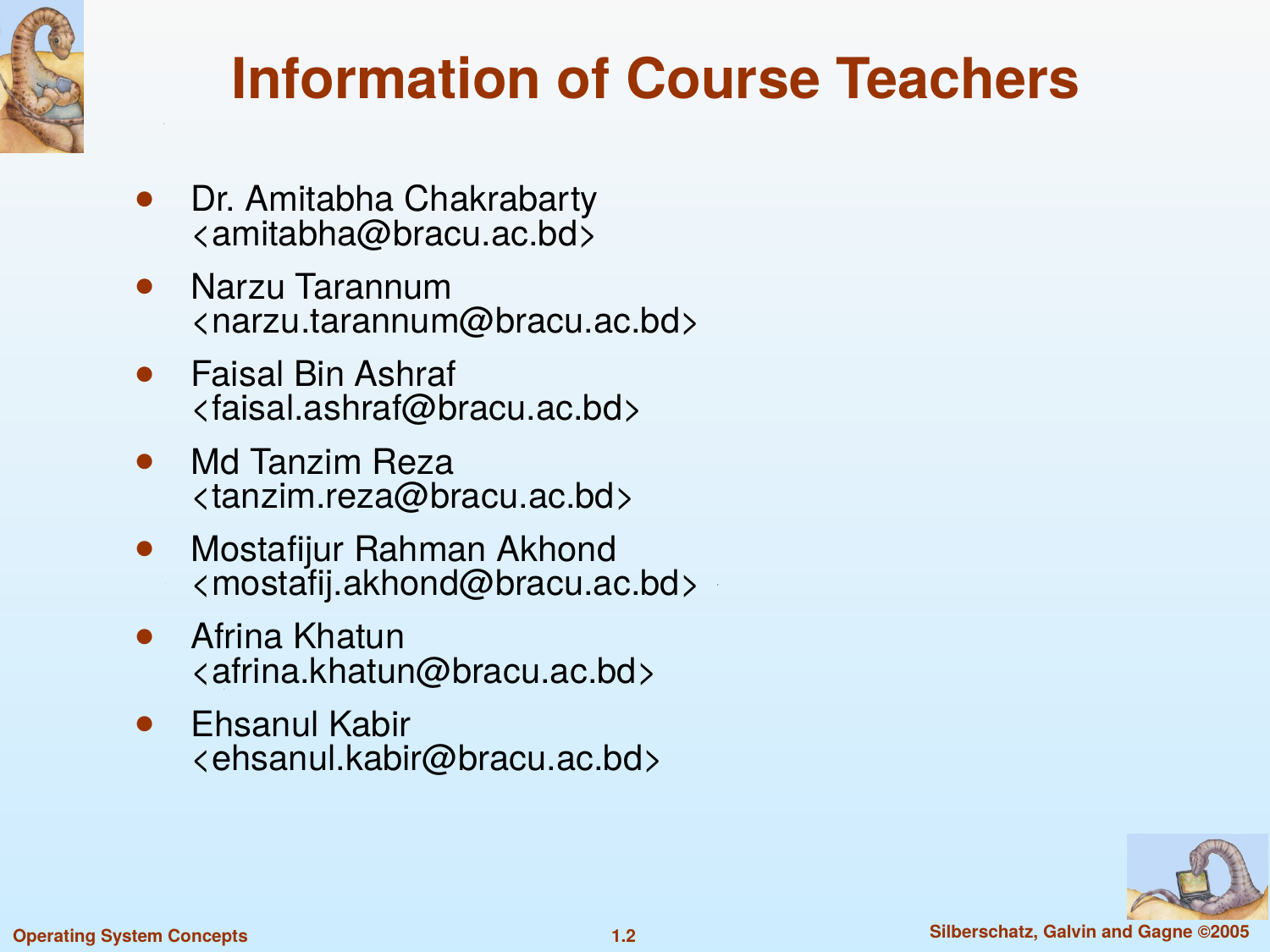

# Information of Course Teachers
Dr. Amitabha Chakrabarty
<amitabha@bracu.ac.bd>
Narzu Tarannum
<narzu.tarannum@bracu.ac.bd>
Faisal Bin Ashraf
<faisal.ashraf@bracu.ac.bd>
Md Tanzim Reza
<tanzim.reza@bracu.ac.bd>
Mostafijur Rahman Akhond
<mostafij.akhond@bracu.ac.bd>
Afrina Khatun
<afrina.khatun@bracu.ac.bd>
Ehsanul Kabir
<ehsanul.kabir@bracu.ac.bd>